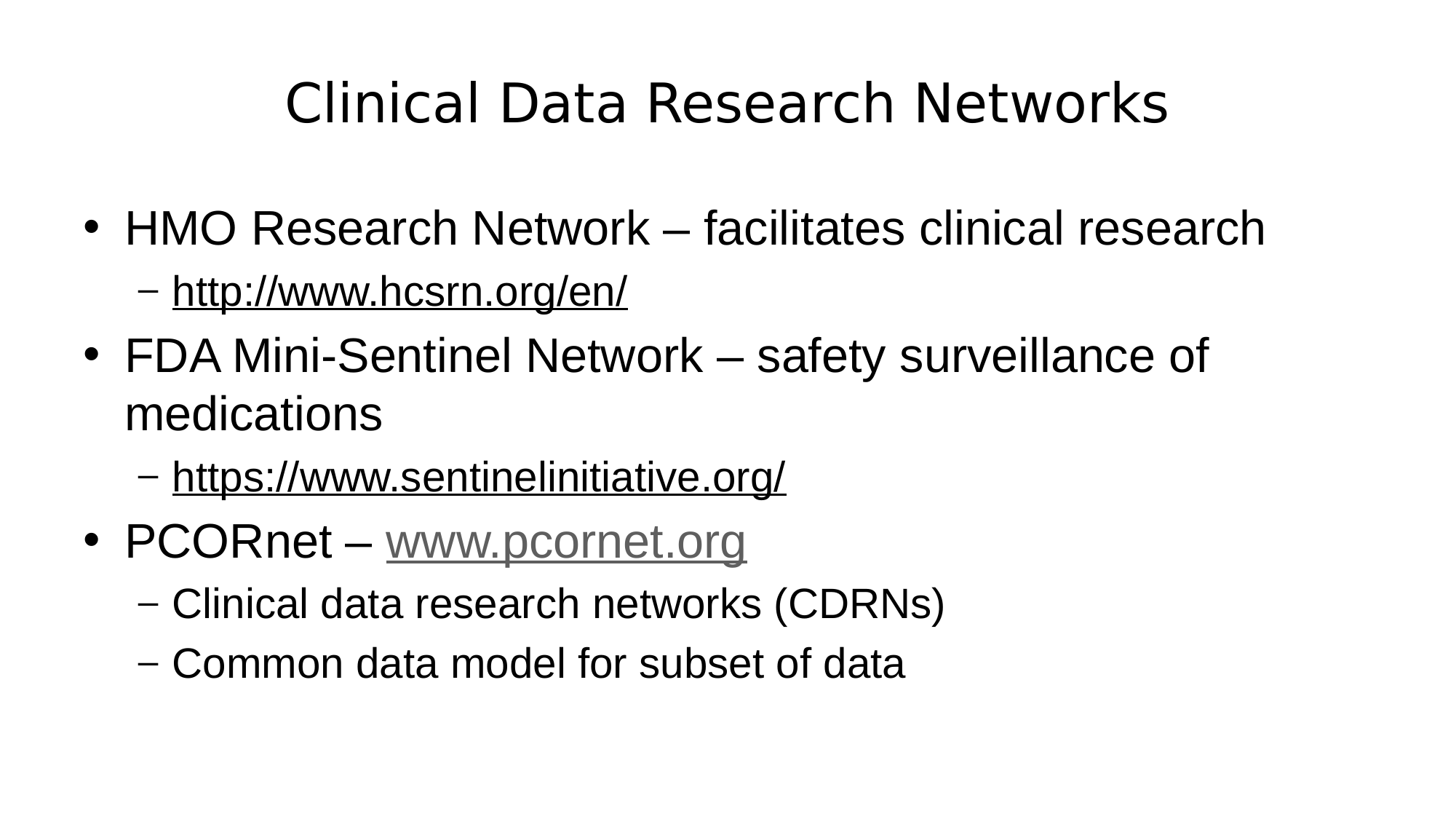

# Clinical Data Research Networks
HMO Research Network – facilitates clinical research
http://www.hcsrn.org/en/
FDA Mini-Sentinel Network – safety surveillance of medications
https://www.sentinelinitiative.org/
PCORnet – www.pcornet.org
Clinical data research networks (CDRNs)
Common data model for subset of data